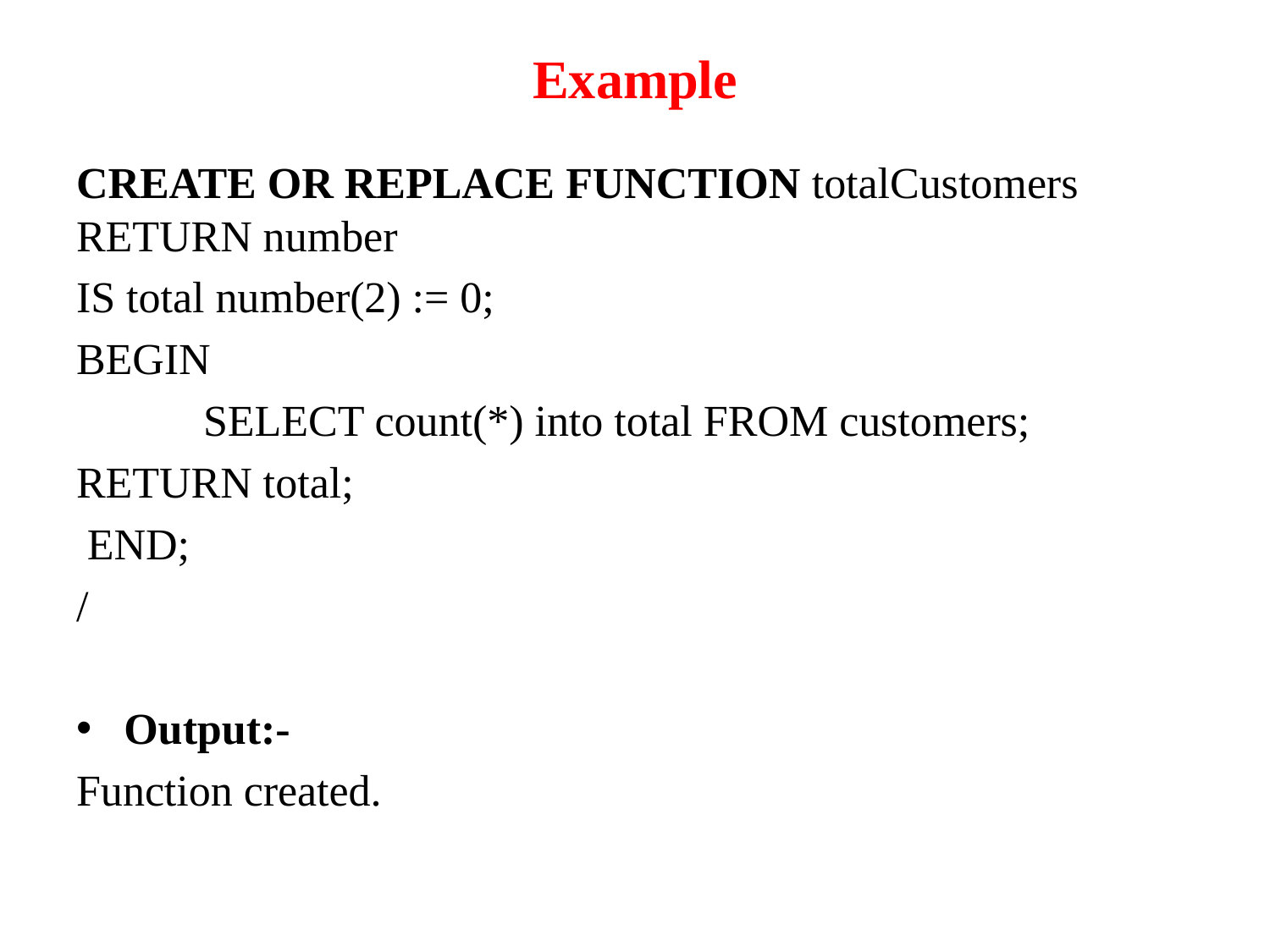

# Example
CREATE OR REPLACE FUNCTION totalCustomers RETURN number
IS total number(2) := 0;
BEGIN
	SELECT count(*) into total FROM customers;
RETURN total;
 END;
/

Output:-
Function created.